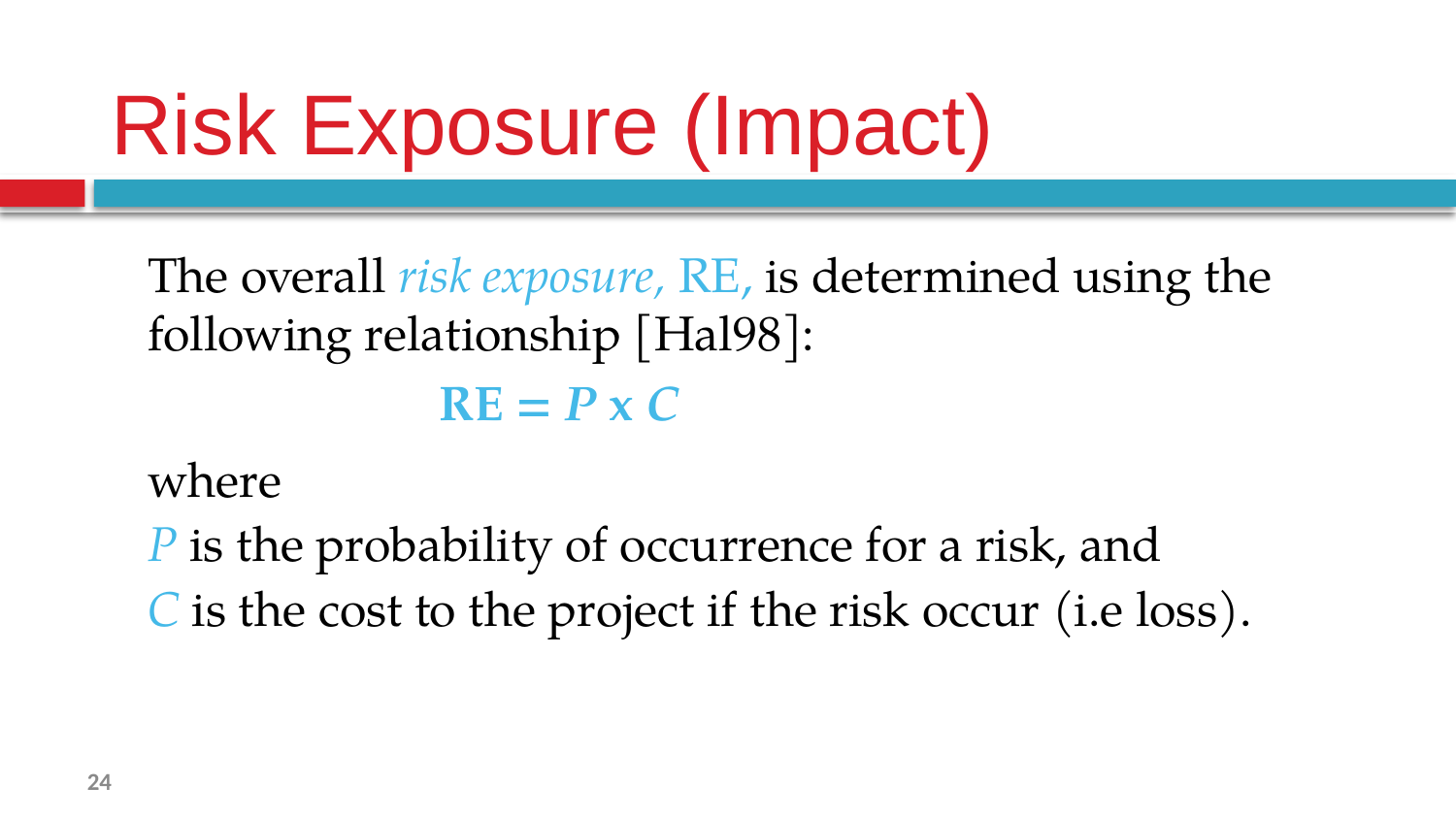

# Risk Exposure (Impact)
The overall risk exposure, RE, is determined using the following relationship [Hal98]:
		RE = P x C
where
P is the probability of occurrence for a risk, and
C is the cost to the project if the risk occur (i.e loss).

24